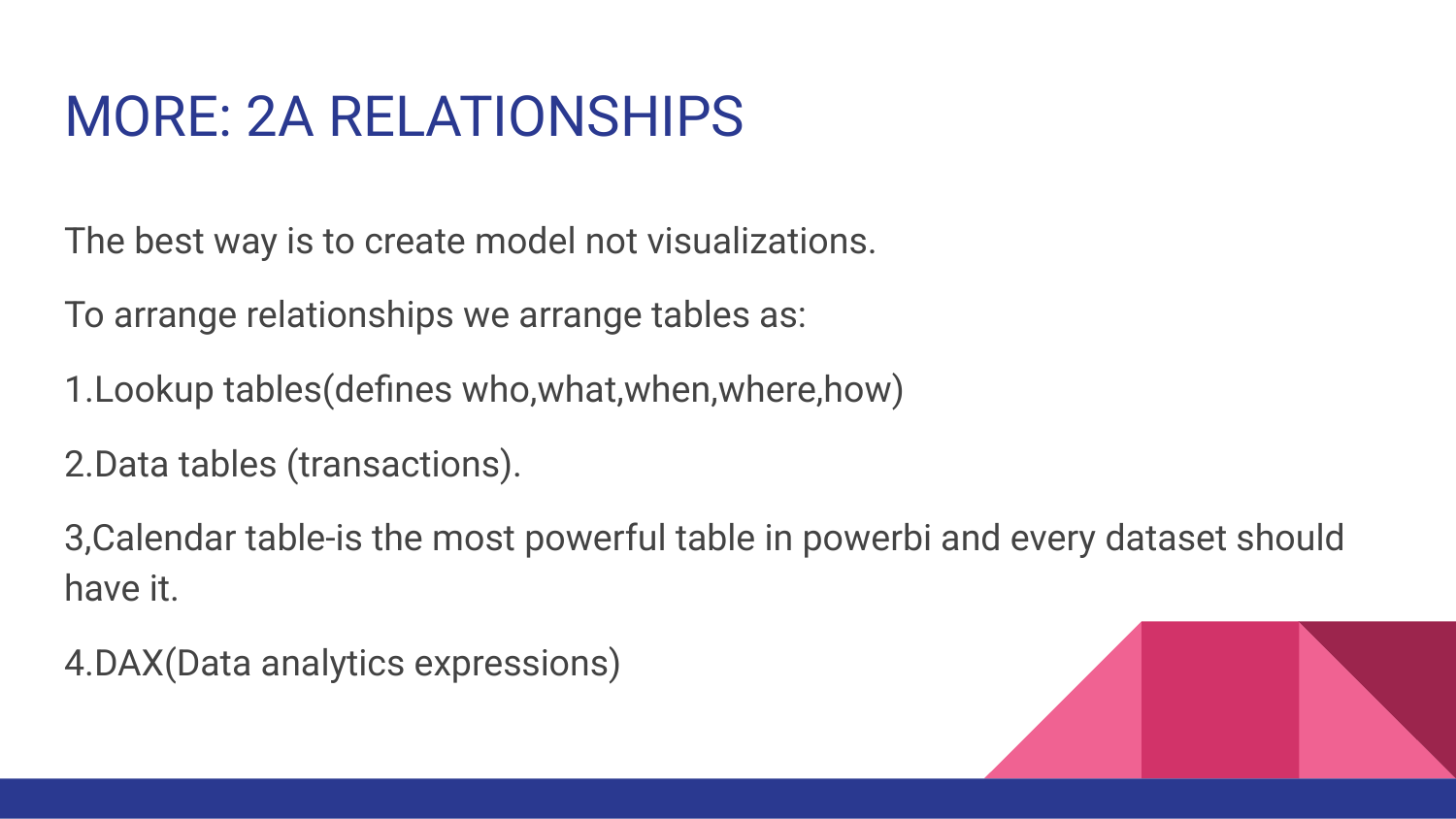

# MORE: 2A RELATIONSHIPS
The best way is to create model not visualizations.
To arrange relationships we arrange tables as:
1.Lookup tables(defines who,what,when,where,how)
2.Data tables (transactions).
3,Calendar table-is the most powerful table in powerbi and every dataset should have it.
4.DAX(Data analytics expressions)